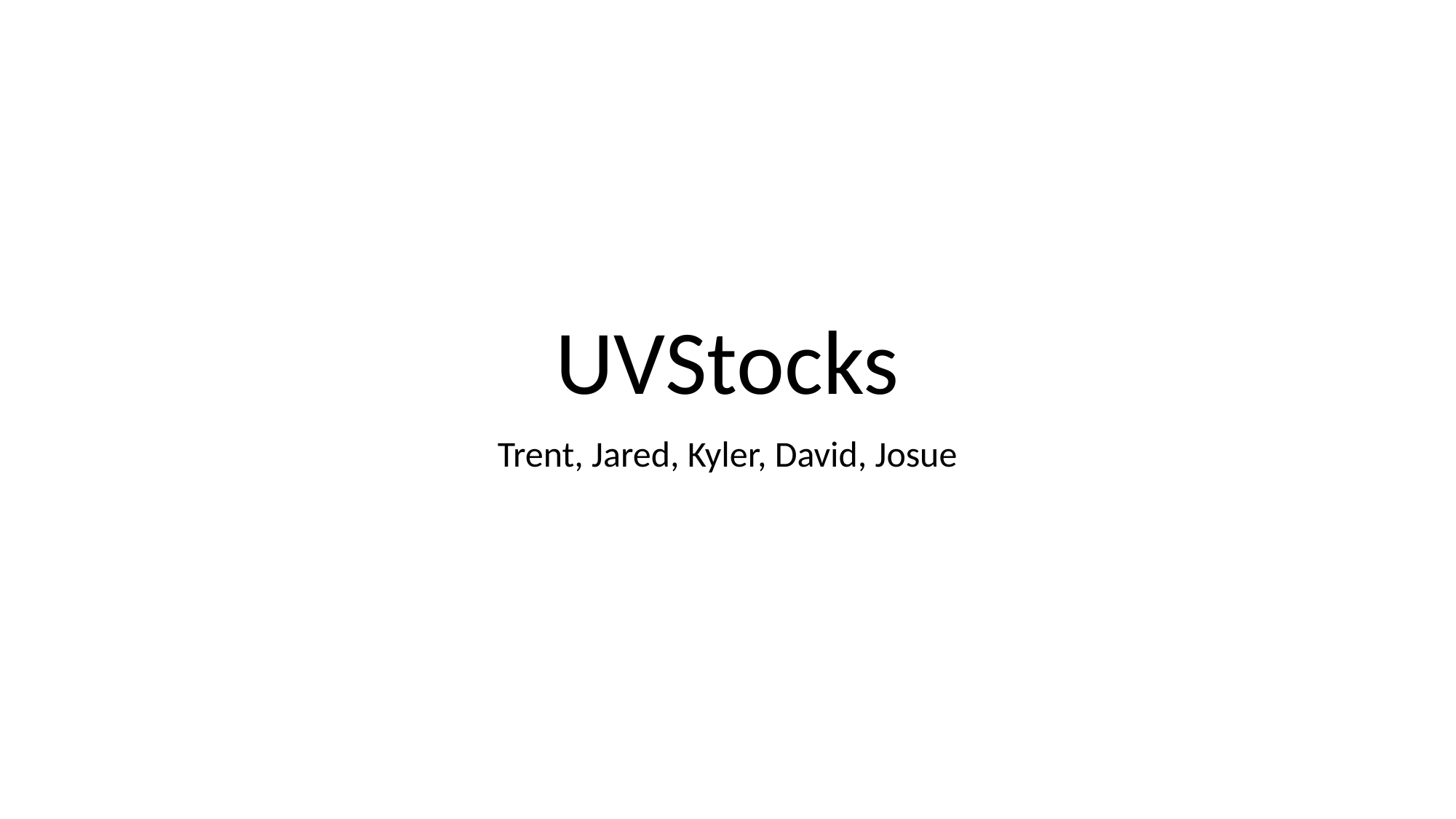

# UVStocks
Trent, Jared, Kyler, David, Josue